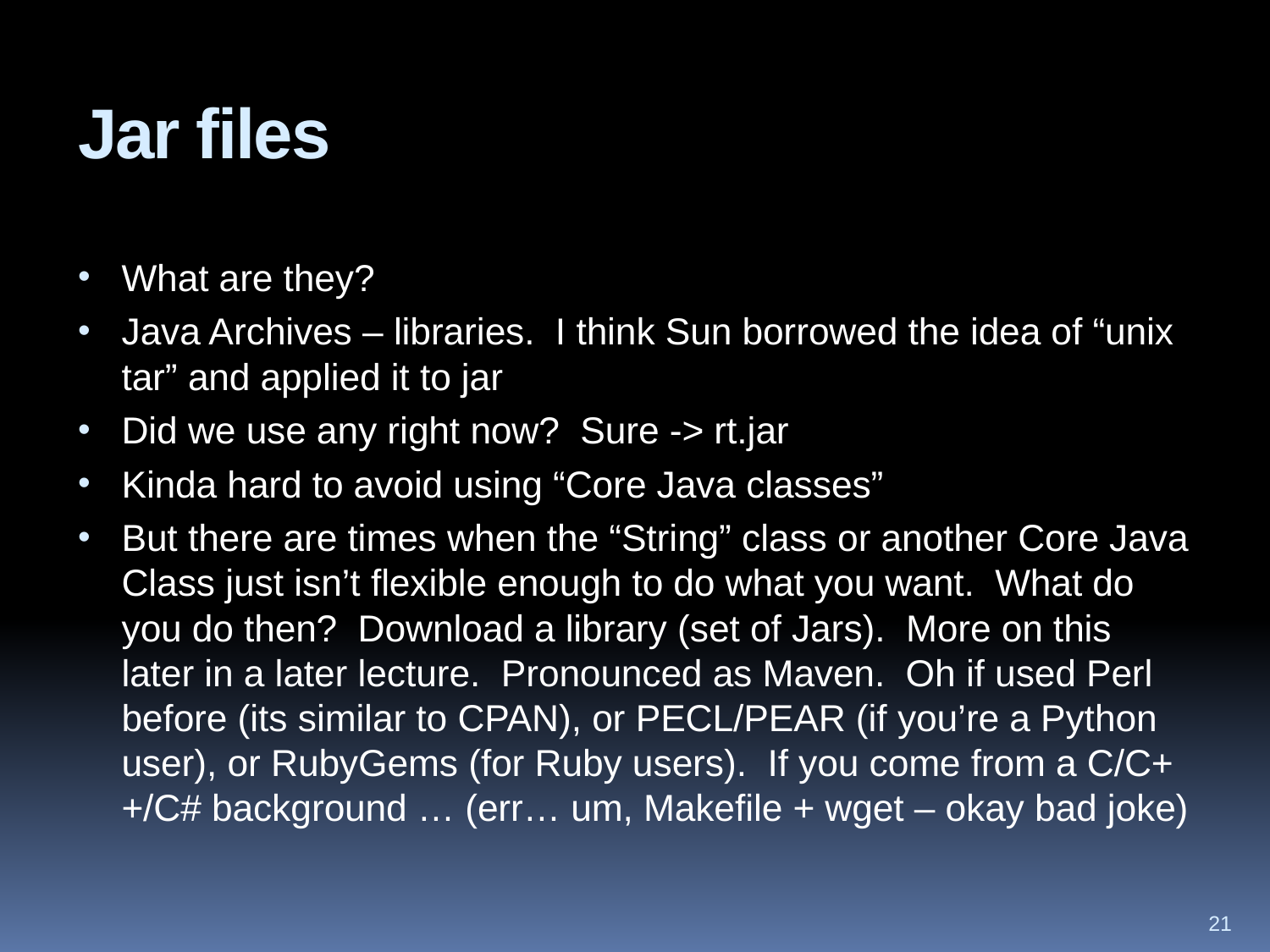

# Jar files
What are they?
Java Archives – libraries.  I think Sun borrowed the idea of “unix tar” and applied it to jar
Did we use any right now?  Sure -> rt.jar
Kinda hard to avoid using “Core Java classes”
But there are times when the “String” class or another Core Java Class just isn’t flexible enough to do what you want.  What do you do then?  Download a library (set of Jars).  More on this later in a later lecture.  Pronounced as Maven.  Oh if used Perl before (its similar to CPAN), or PECL/PEAR (if you’re a Python user), or RubyGems (for Ruby users).  If you come from a C/C++/C# background … (err… um, Makefile + wget – okay bad joke)

21